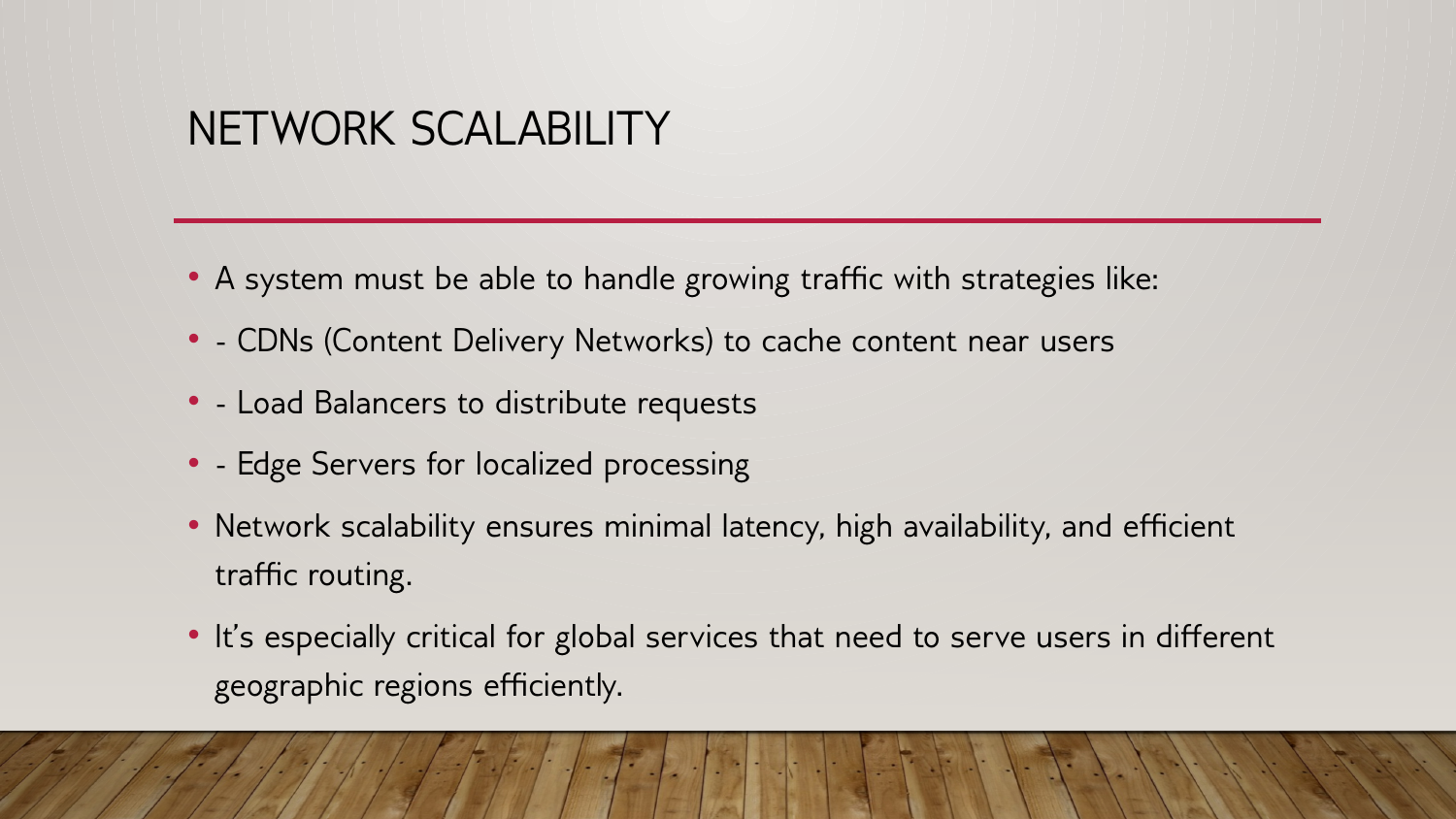

# Network Scalability
A system must be able to handle growing traffic with strategies like:
- CDNs (Content Delivery Networks) to cache content near users
- Load Balancers to distribute requests
- Edge Servers for localized processing
Network scalability ensures minimal latency, high availability, and efficient traffic routing.
It’s especially critical for global services that need to serve users in different geographic regions efficiently.